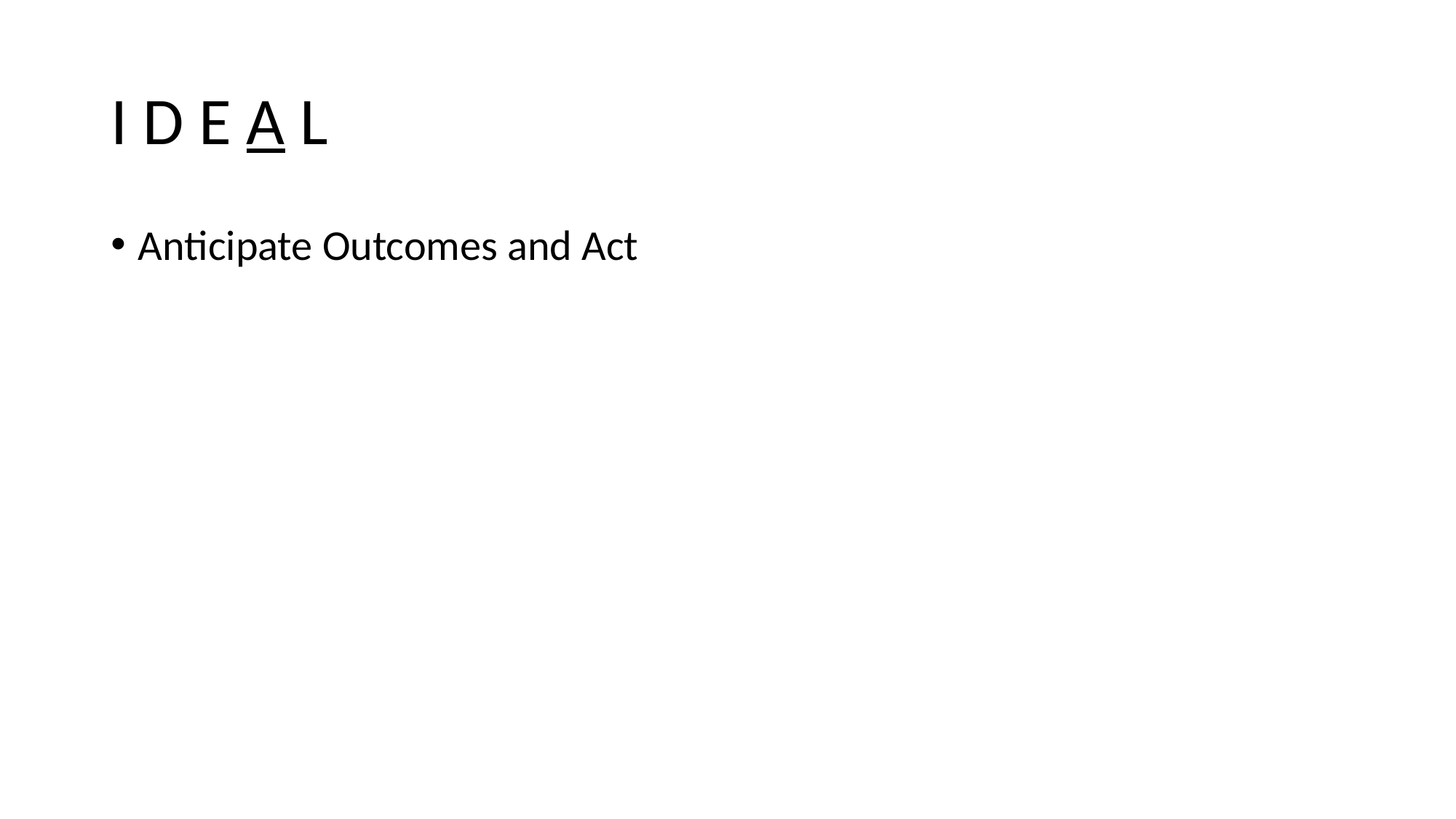

# I D E A L
Anticipate Outcomes and Act